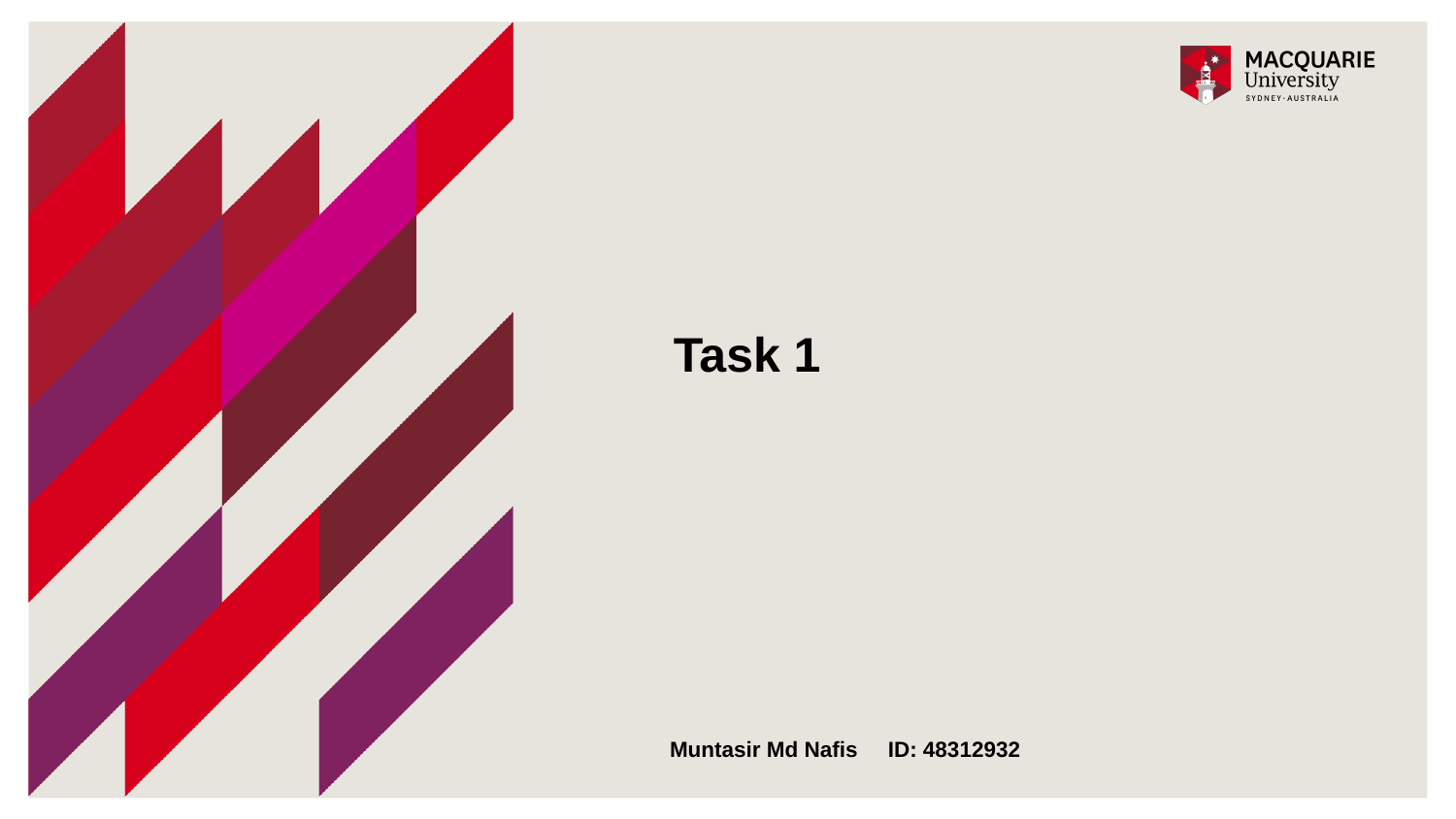

# Task 1
Muntasir Md Nafis     ID: 48312932